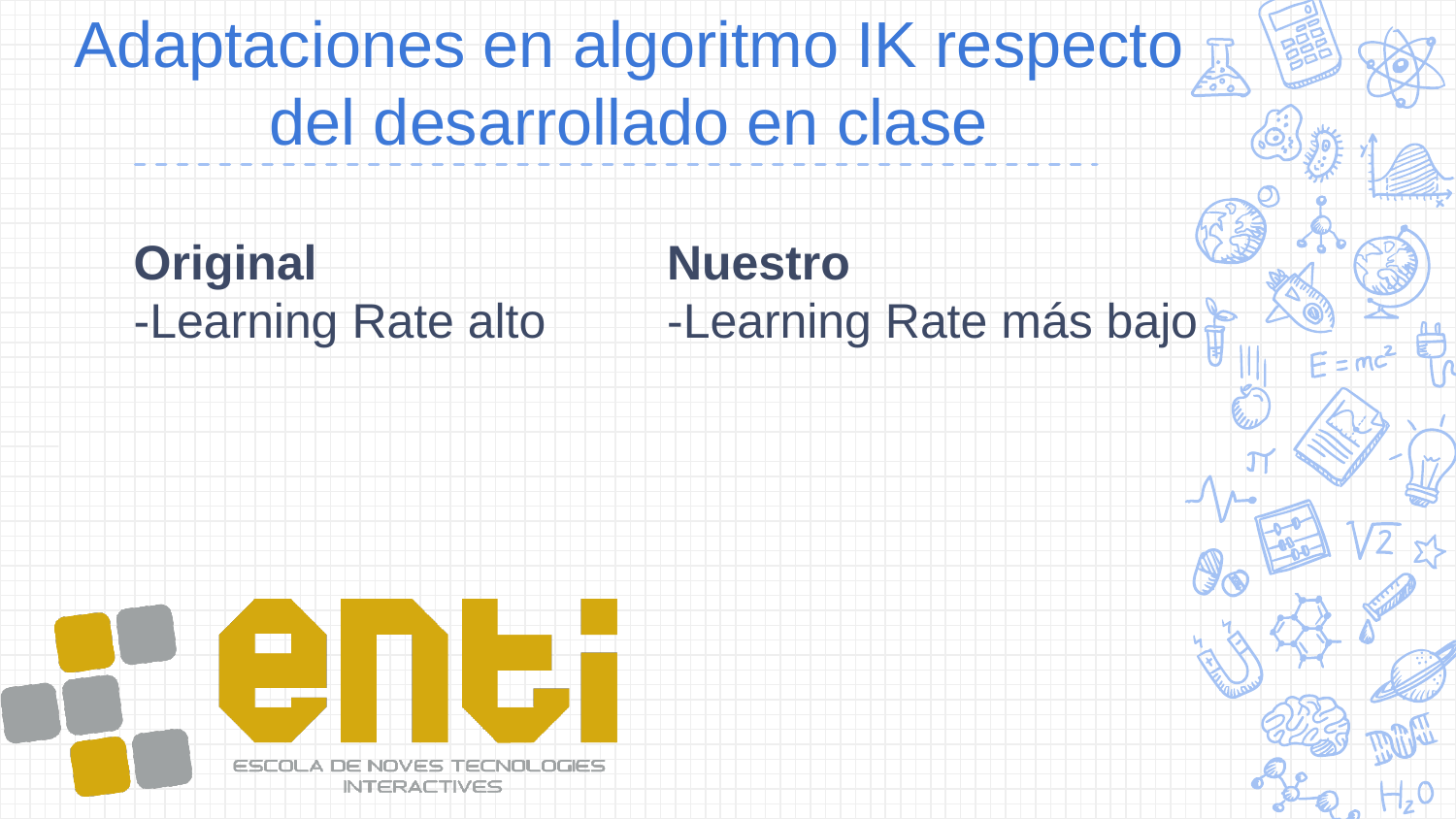

# Adaptaciones en algoritmo IK respecto del desarrollado en clase
Original
-Learning Rate alto
Nuestro
-Learning Rate más bajo